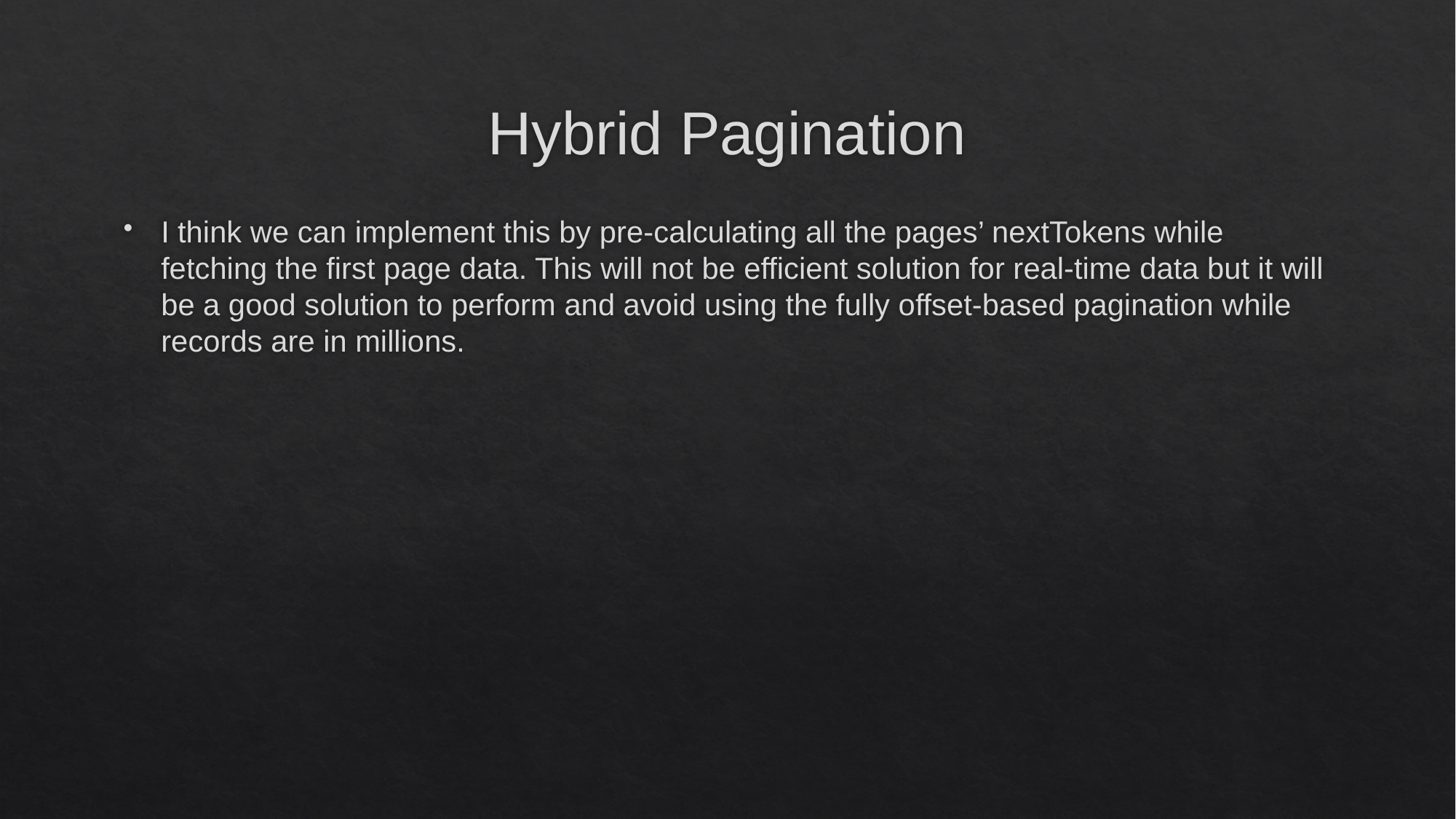

# Hybrid Pagination
I think we can implement this by pre-calculating all the pages’ nextTokens while fetching the first page data. This will not be efficient solution for real-time data but it will be a good solution to perform and avoid using the fully offset-based pagination while records are in millions.